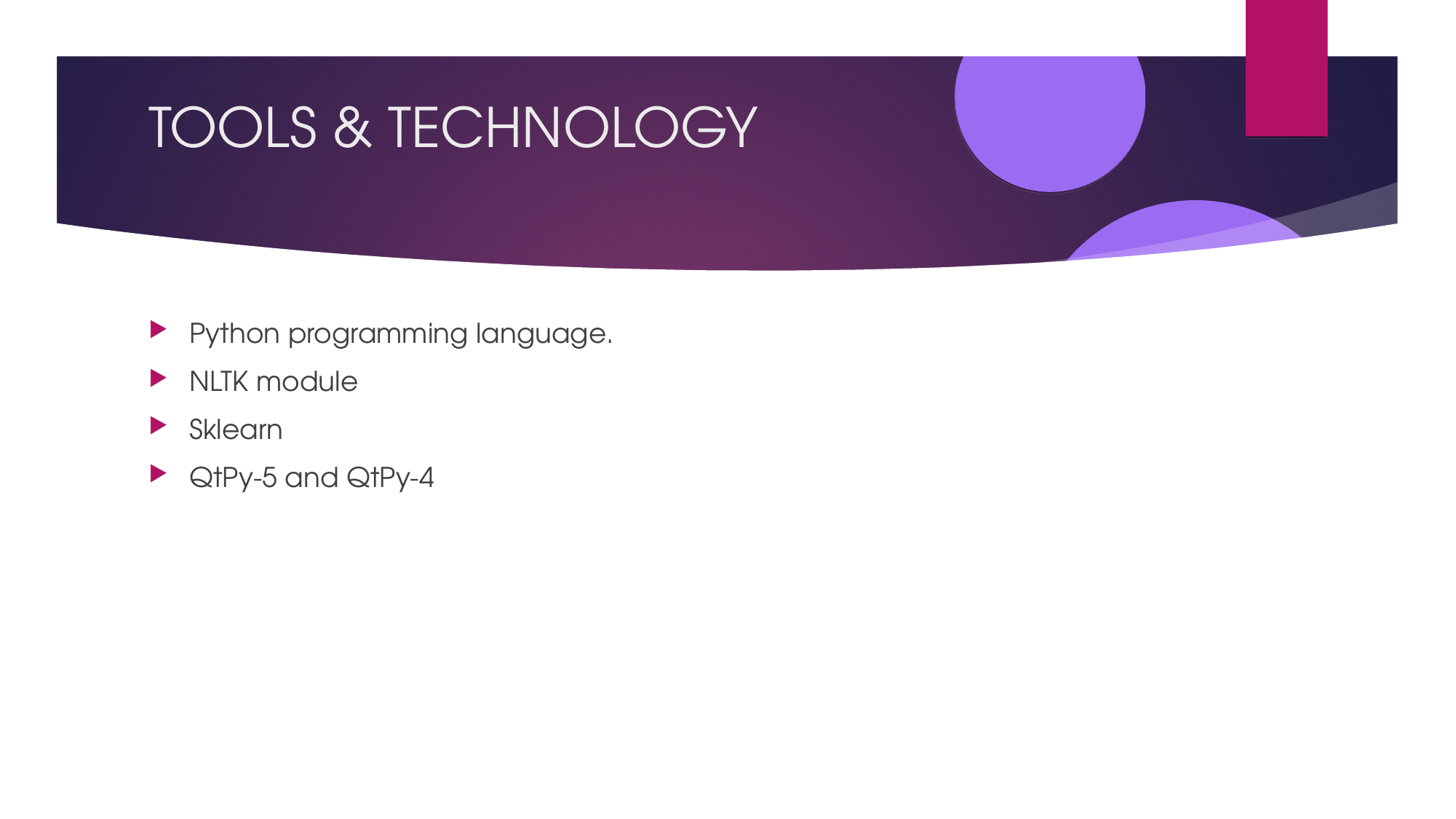

TOOLS & TECHNOLOGY
Python programming language.
NLTK module
Sklearn
QtPy-5 and QtPy-4